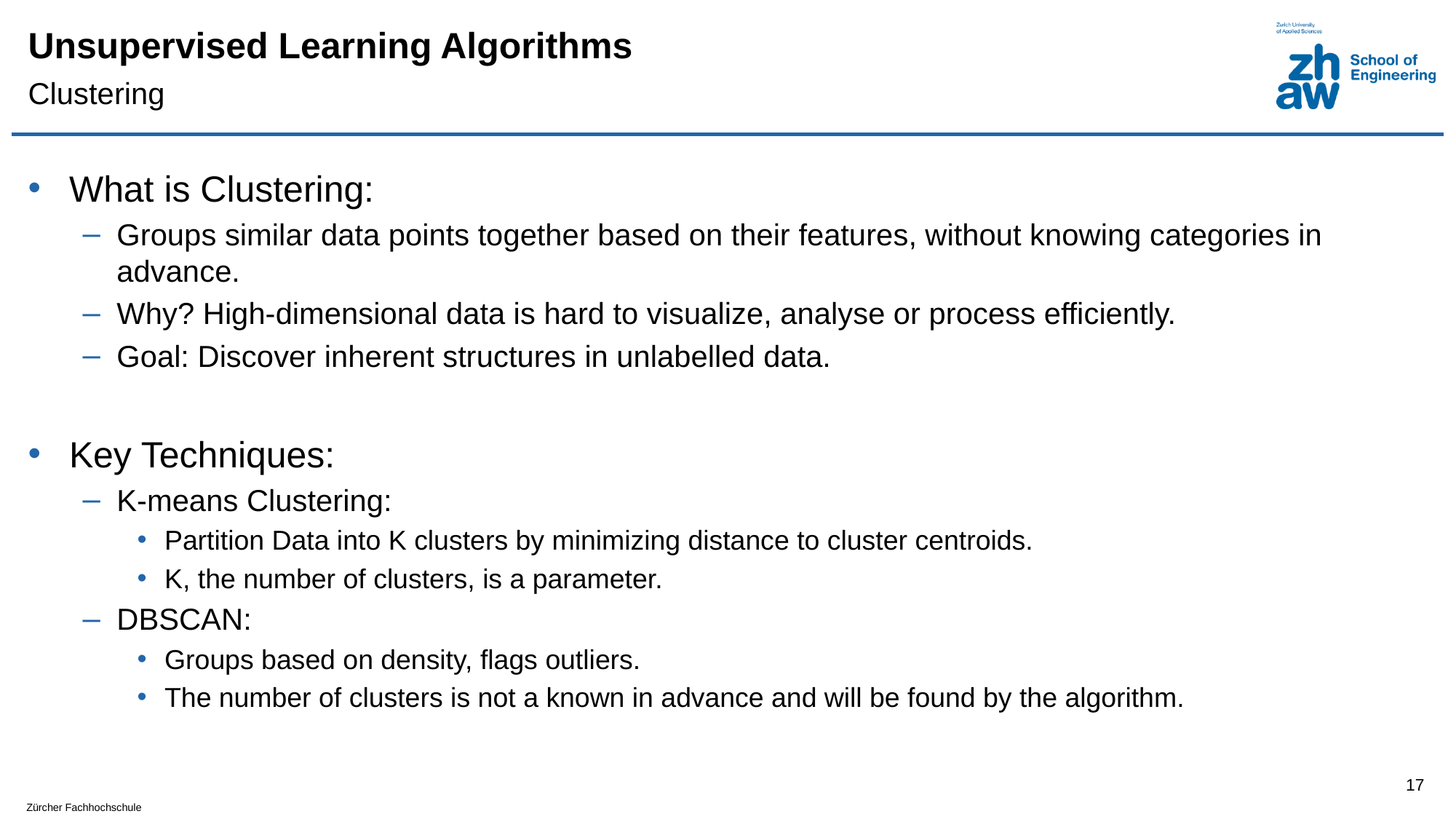

# Unsupervised Learning Algorithms
Clustering

What is Clustering:
Groups similar data points together based on their features, without knowing categories in advance.
Why? High-dimensional data is hard to visualize, analyse or process efficiently.
Goal: Discover inherent structures in unlabelled data.

Key Techniques:
K-means Clustering:
Partition Data into K clusters by minimizing distance to cluster centroids.
K, the number of clusters, is a parameter.
DBSCAN:
Groups based on density, flags outliers.
The number of clusters is not a known in advance and will be found by the algorithm.
17